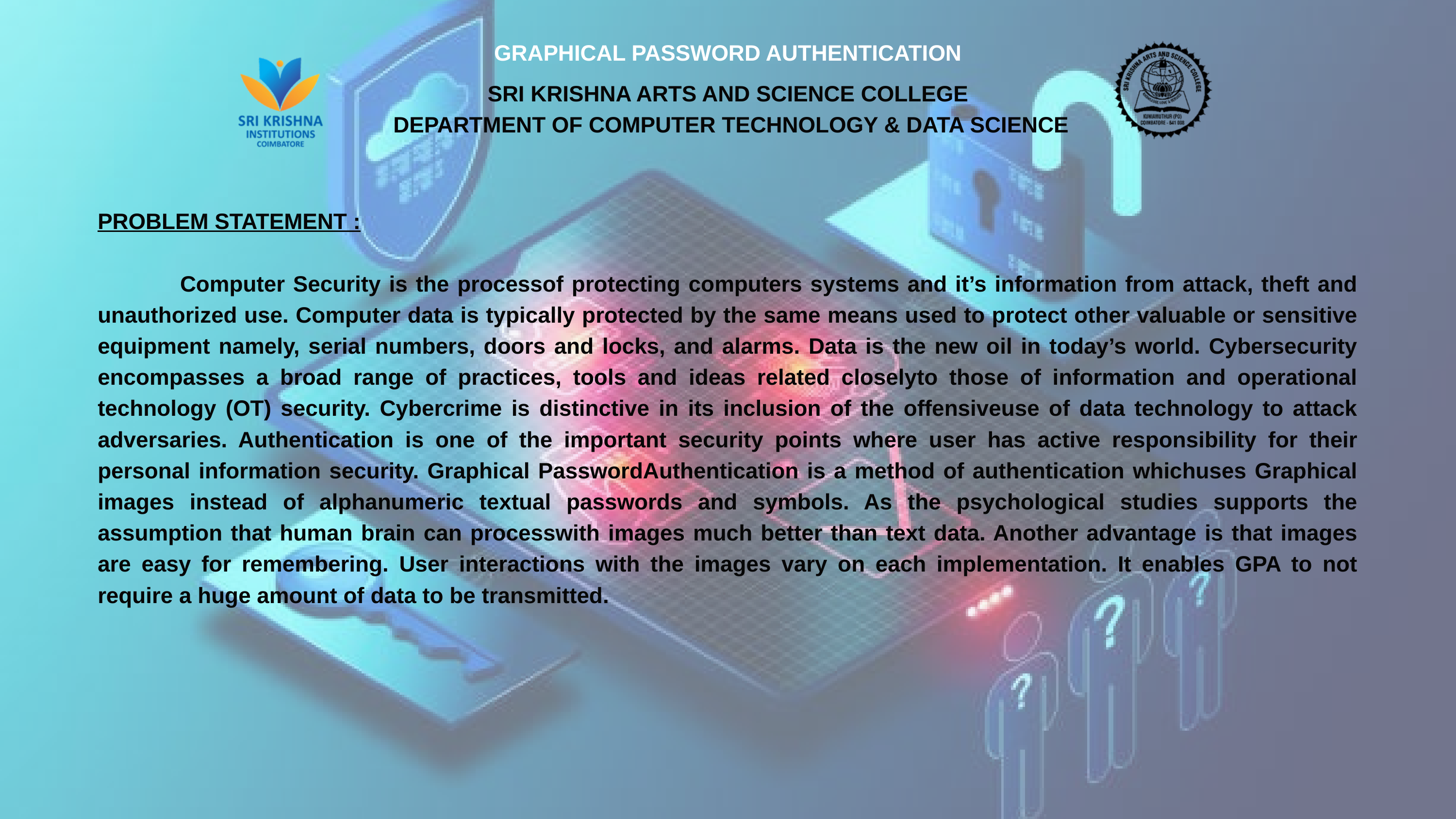

GRAPHICAL PASSWORD AUTHENTICATION

SRI KRISHNA ARTS AND SCIENCE COLLEGE
 DEPARTMENT OF COMPUTER TECHNOLOGY & DATA SCIENCE
PROBLEM STATEMENT :

          Computer Security is the processof protecting computers systems and it’s information from attack, theft and unauthorized use. Computer data is typically protected by the same means used to protect other valuable or sensitive equipment namely, serial numbers, doors and locks, and alarms. Data is the new oil in today’s world. Cybersecurity encompasses a broad range of practices, tools and ideas related closelyto those of information and operational technology (OT) security. Cybercrime is distinctive in its inclusion of the offensiveuse of data technology to attack adversaries. Authentication is one of the important security points where user has active responsibility for their personal information security. Graphical PasswordAuthentication is a method of authentication whichuses Graphical images instead of alphanumeric textual passwords and symbols. As the psychological studies supports the assumption that human brain can processwith images much better than text data. Another advantage is that images are easy for remembering. User interactions with the images vary on each implementation. It enables GPA to not require a huge amount of data to be transmitted.